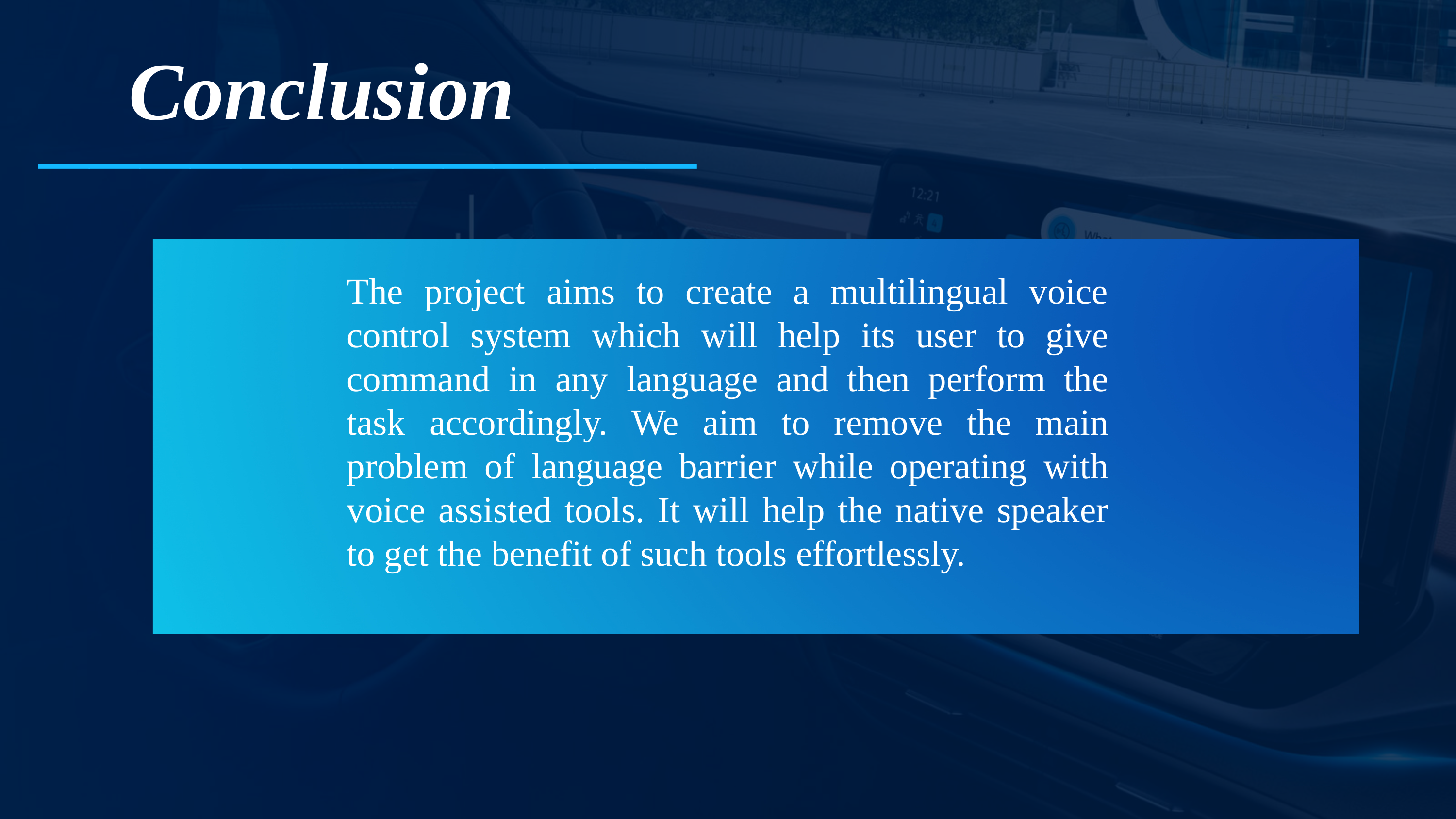

Conclusion

_____________

The project aims to create a multilingual voice control system which will help its user to give command in any language and then perform the task accordingly. We aim to remove the main problem of language barrier while operating with voice assisted tools. It will help the native speaker to get the benefit of such tools effortlessly.